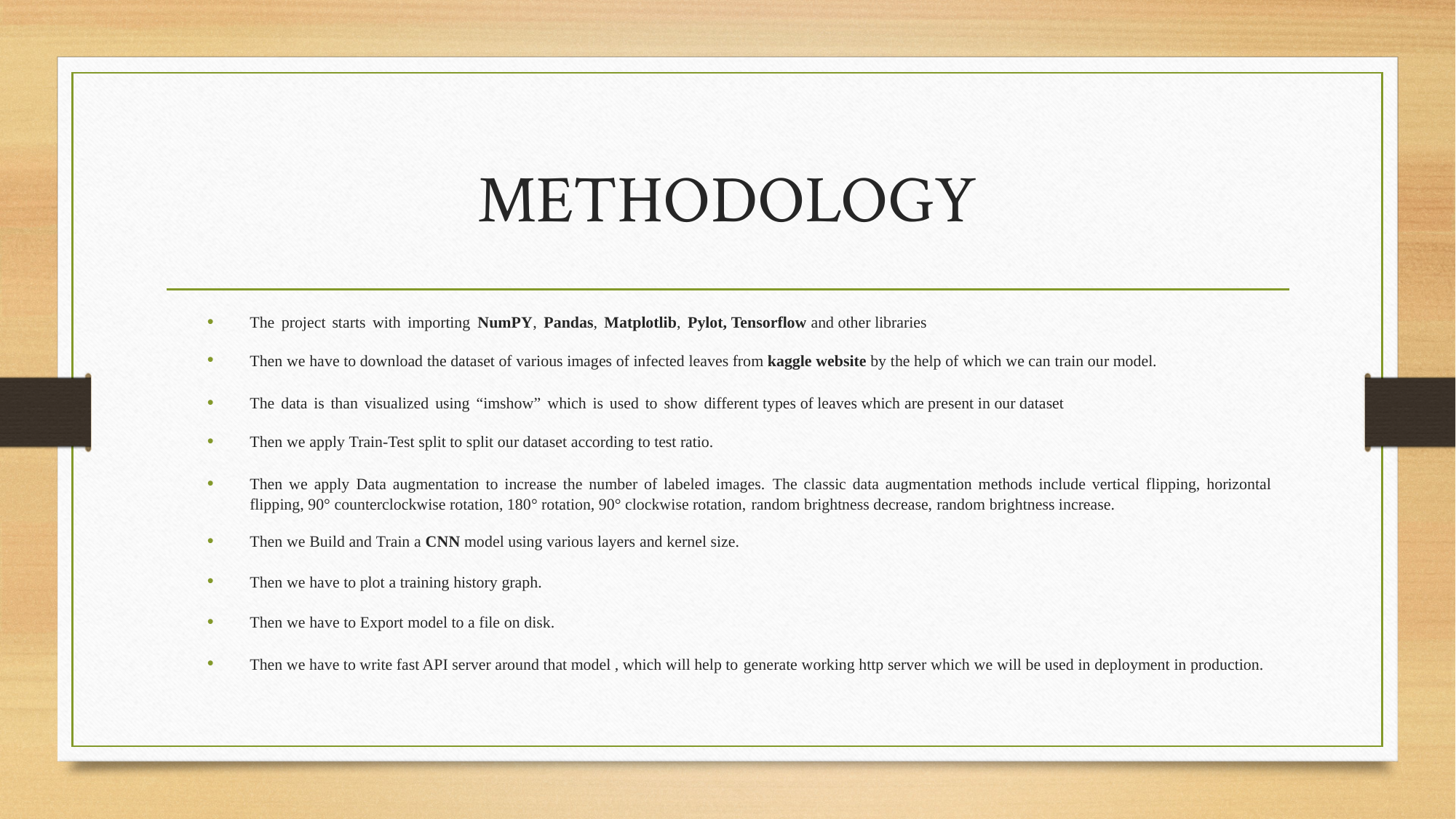

# METHODOLOGY
The project starts with importing NumPY, Pandas, Matplotlib, Pylot, Tensorflow and other libraries

Then we have to download the dataset of various images of infected leaves from kaggle website by the help of which we can train our model.

The data is than visualized using “imshow” which is used to show different types of leaves which are present in our dataset

Then we apply Train-Test split to split our dataset according to test ratio.

Then we apply Data augmentation to increase the number of labeled images. The classic data augmentation methods include vertical flipping, horizontal flipping, 90° counterclockwise rotation, 180° rotation, 90° clockwise rotation, random brightness decrease, random brightness increase.

Then we Build and Train a CNN model using various layers and kernel size.

Then we have to plot a training history graph.

Then we have to Export model to a file on disk.

Then we have to write fast API server around that model , which will help to generate working http server which we will be used in deployment in production.